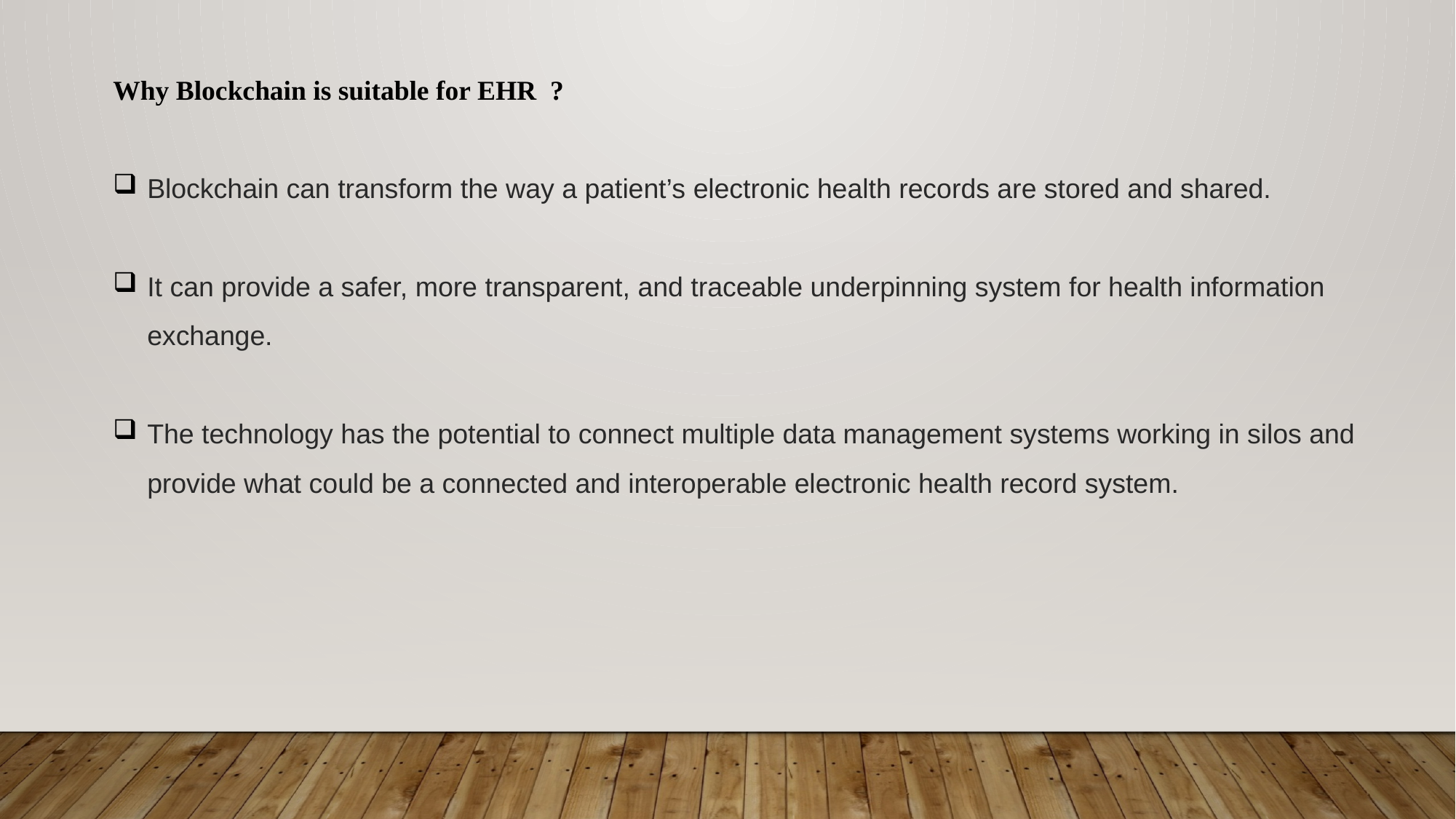

Why Blockchain is suitable for EHR  ?

Blockchain can transform the way a patient’s electronic health records are stored and shared.

It can provide a safer, more transparent, and traceable underpinning system for health information exchange.

The technology has the potential to connect multiple data management systems working in silos and provide what could be a connected and interoperable electronic health record system.